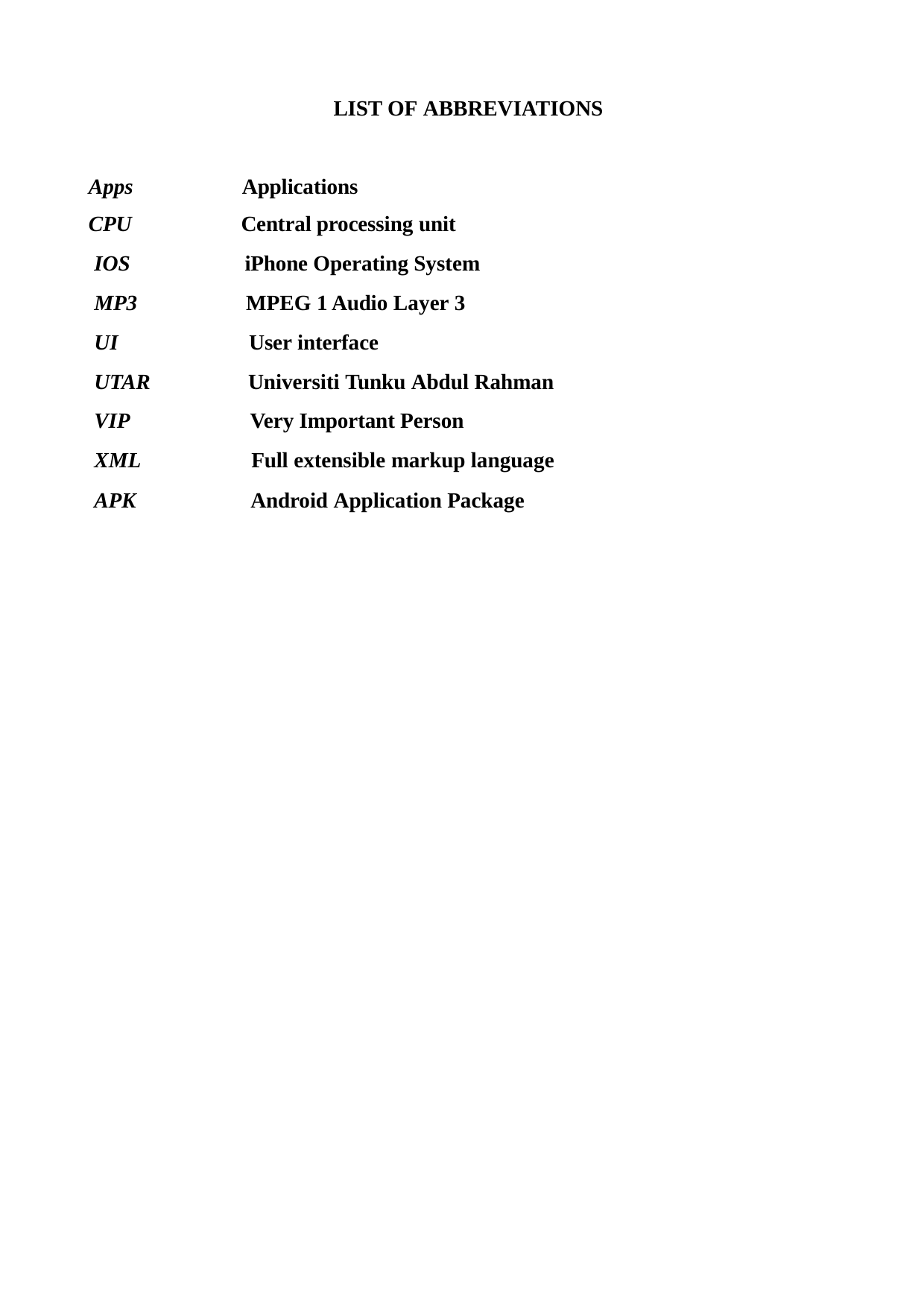

LIST OF ABBREVIATIONS
| Apps | Applications |
| --- | --- |
| CPU | Central processing unit |
| IOS | iPhone Operating System |
| MP3 | MPEG 1 Audio Layer 3 |
| UI | User interface |
| UTAR | Universiti Tunku Abdul Rahman |
| VIP | Very Important Person |
| XML | Full extensible markup language |
| APK | Android Application Package |